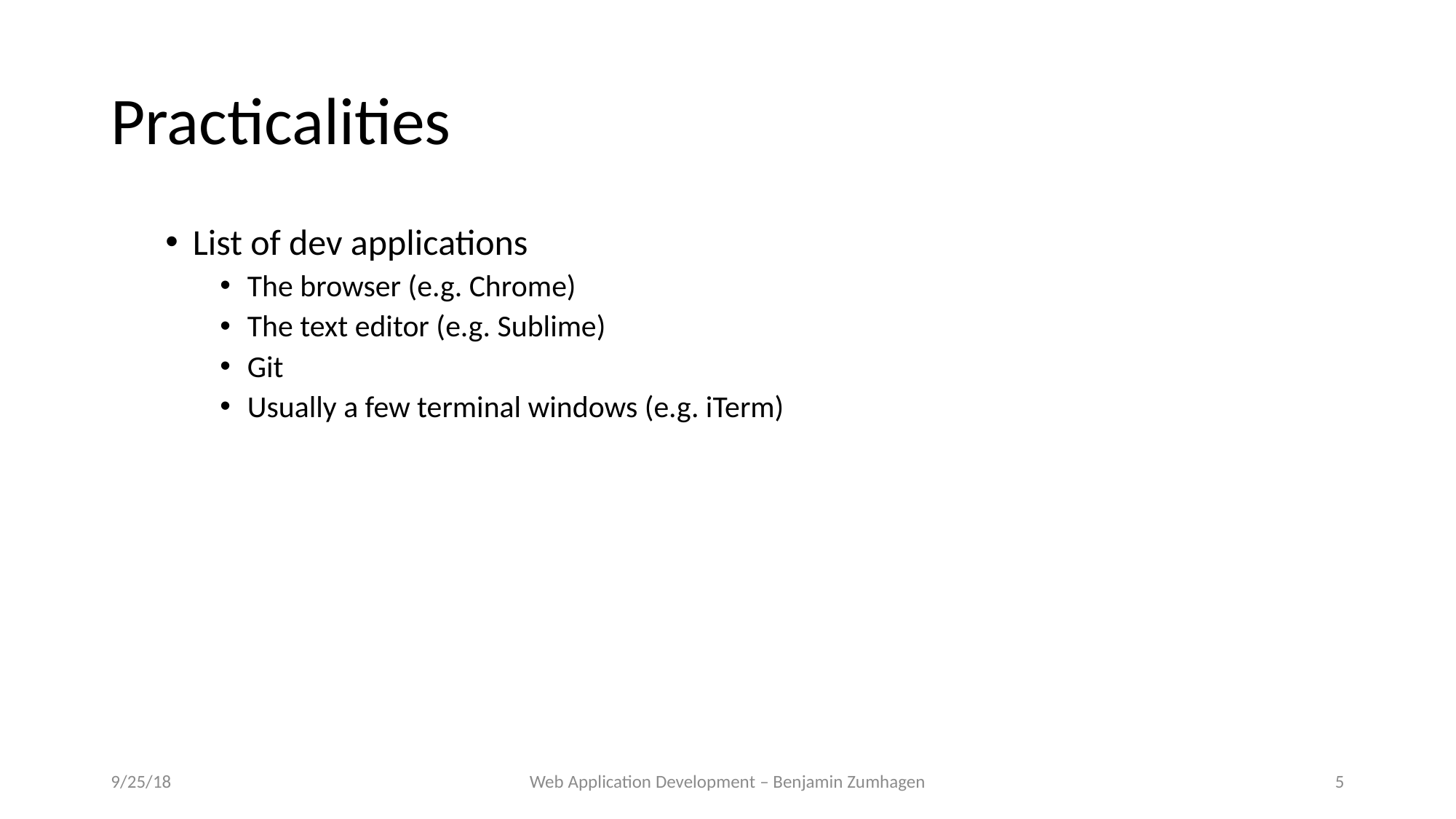

# Practicalities
List of dev applications
The browser (e.g. Chrome)
The text editor (e.g. Sublime)
Git
Usually a few terminal windows (e.g. iTerm)
9/25/18
Web Application Development – Benjamin Zumhagen
5